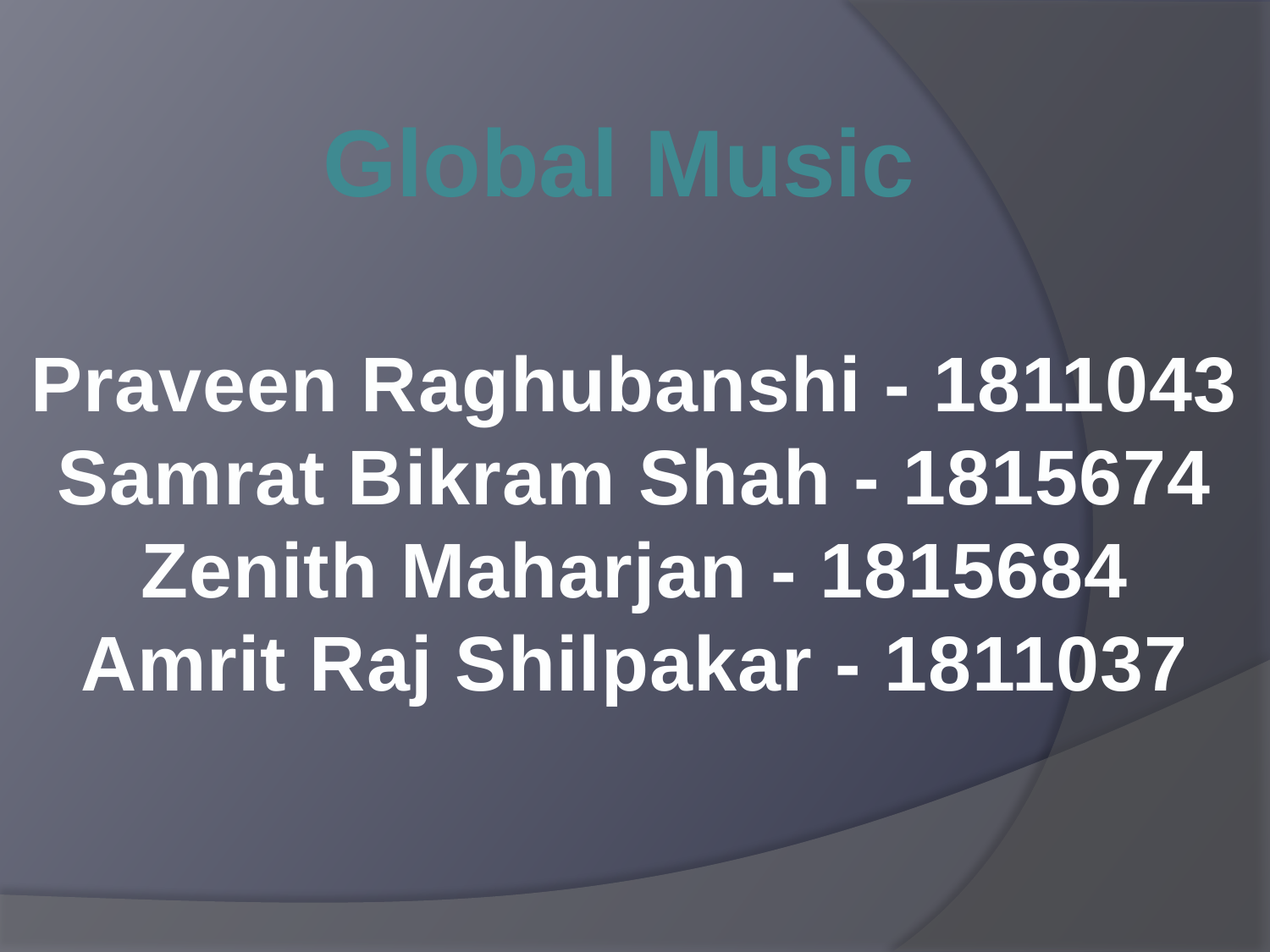

Global Music
Praveen Raghubanshi - 1811043
Samrat Bikram Shah - 1815674
Zenith Maharjan - 1815684
Amrit Raj Shilpakar - 1811037